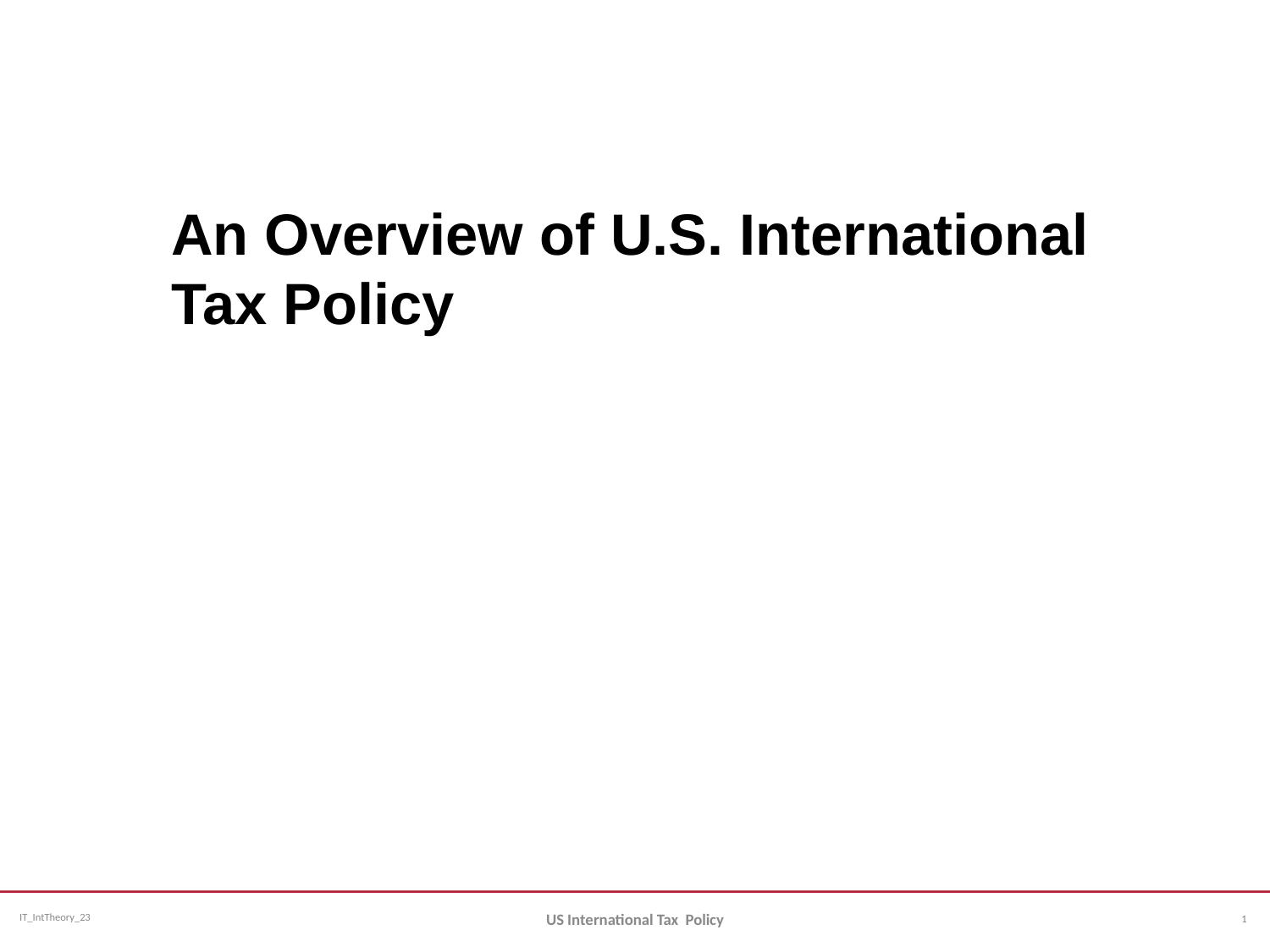

An Overview of U.S. International Tax Policy
1
US International Tax  Policy